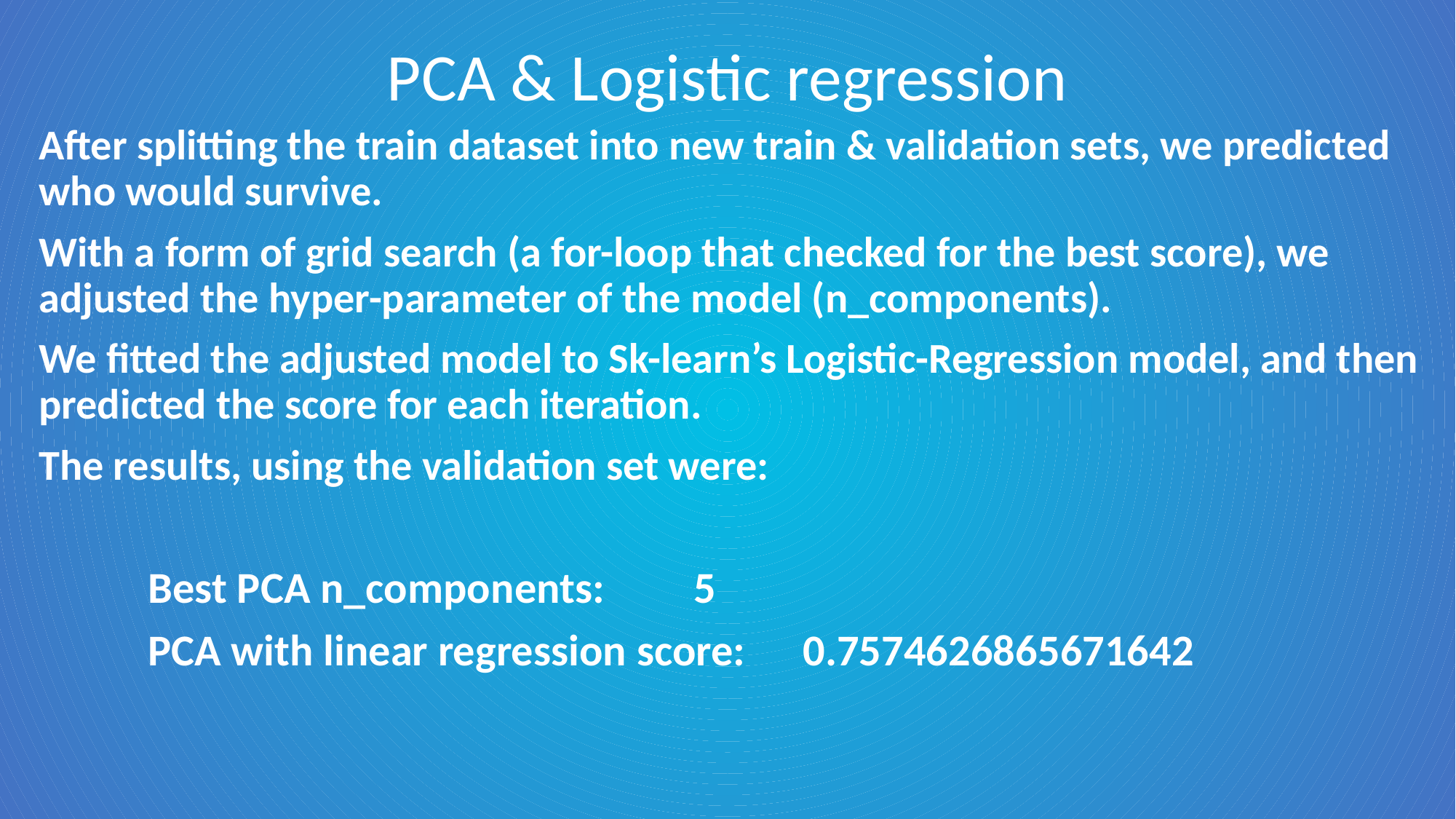

# PCA & Logistic regression
After splitting the train dataset into new train & validation sets, we predicted who would survive.
With a form of grid search (a for-loop that checked for the best score), we adjusted the hyper-parameter of the model (n_components).
We fitted the adjusted model to Sk-learn’s Logistic-Regression model, and then predicted the score for each iteration.
The results, using the validation set were:

	Best PCA n_components:	5
	PCA with linear regression score:	0.7574626865671642